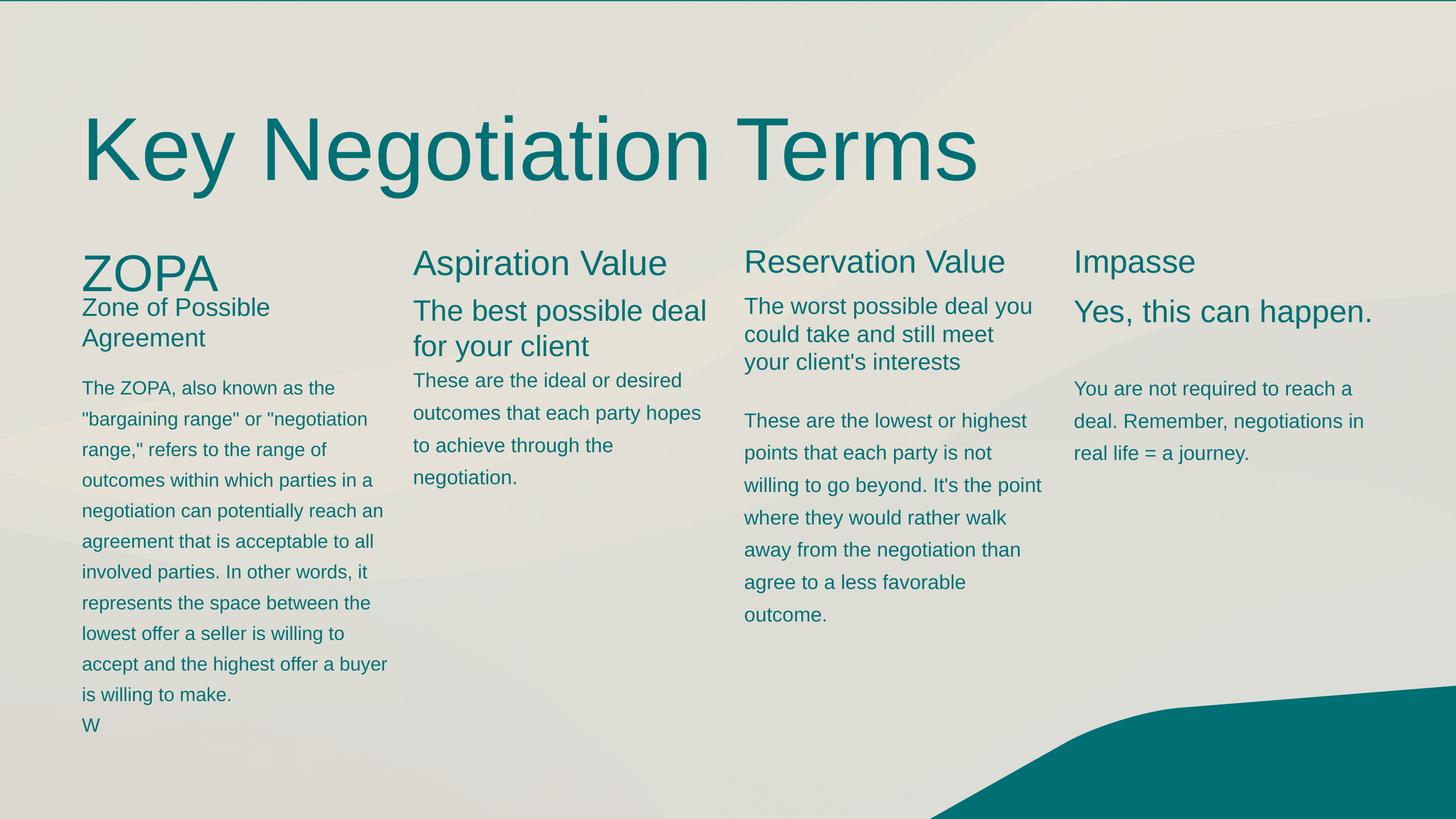

Key Negotiation Terms
ZOPA
Aspiration Value
Reservation Value
Impasse
Zone of Possible Agreement
The worst possible deal you could take and still meet your client's interests
Yes, this can happen.
The best possible deal for your client
These are the ideal or desired outcomes that each party hopes to achieve through the negotiation.
You are not required to reach a deal. Remember, negotiations in real life = a journey.
The ZOPA, also known as the "bargaining range" or "negotiation range," refers to the range of outcomes within which parties in a negotiation can potentially reach an agreement that is acceptable to all involved parties. In other words, it represents the space between the lowest offer a seller is willing to accept and the highest offer a buyer is willing to make.
W

These are the lowest or highest points that each party is not willing to go beyond. It's the point where they would rather walk away from the negotiation than agree to a less favorable outcome.